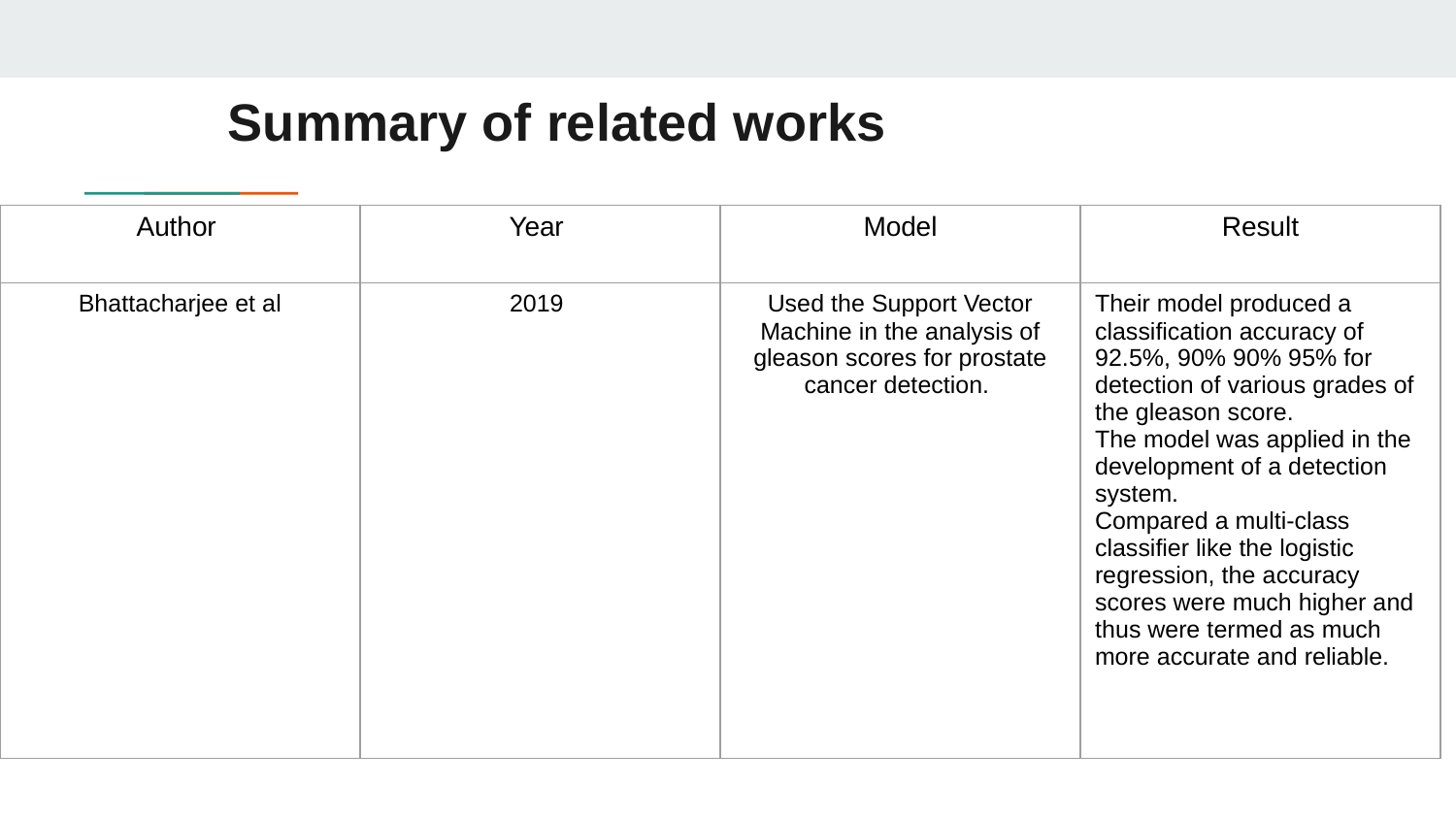

# Summary of related works
| Author | Year | Model | Result |
| --- | --- | --- | --- |
| Bhattacharjee et al | 2019 | Used the Support Vector Machine in the analysis of gleason scores for prostate cancer detection. | Their model produced a classification accuracy of 92.5%, 90% 90% 95% for detection of various grades of the gleason score. The model was applied in the development of a detection system. Compared a multi-class classifier like the logistic regression, the accuracy scores were much higher and thus were termed as much more accurate and reliable. |